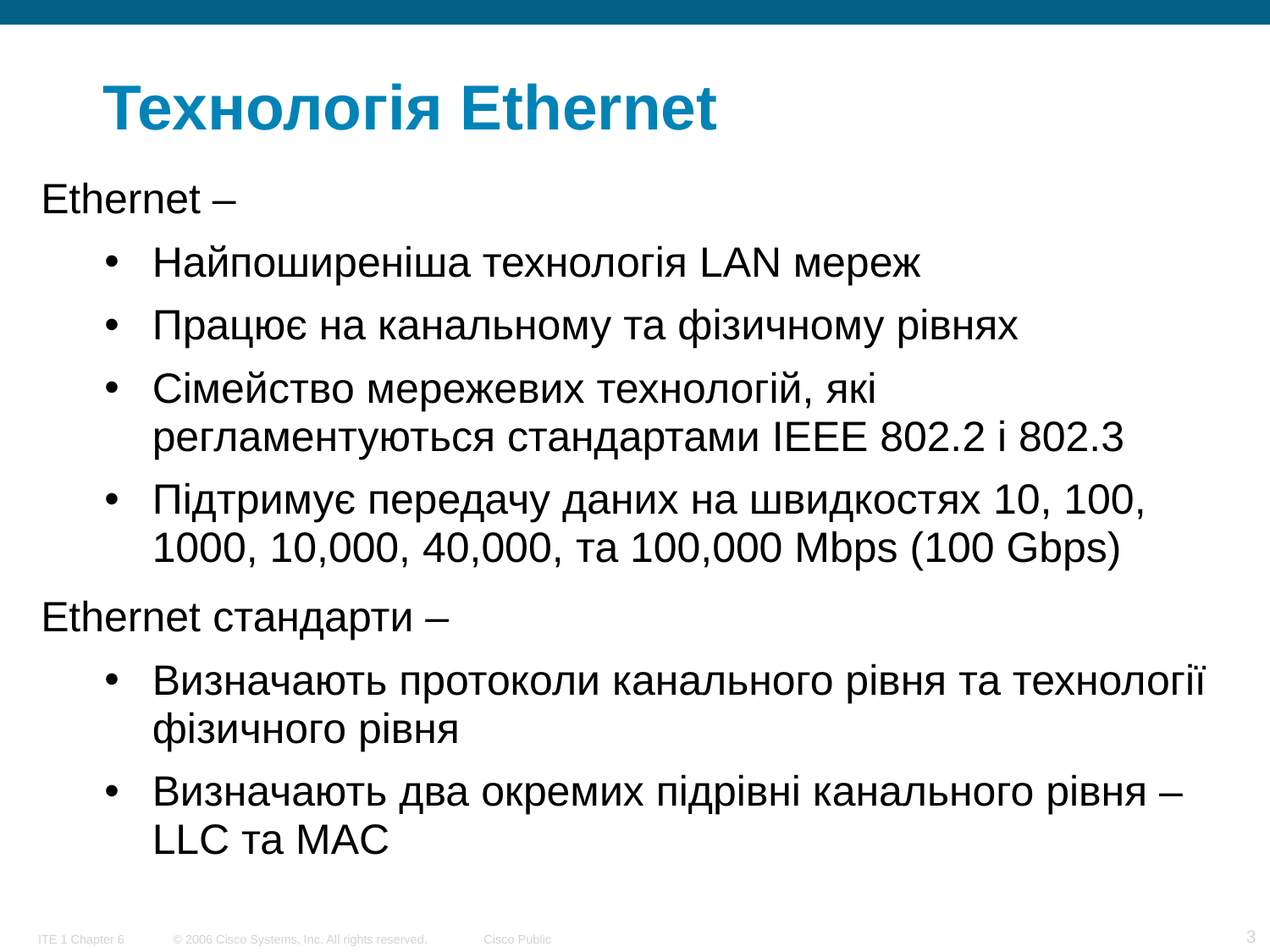

# Технологія Ethernet
Ethernet –
Найпоширеніша технологія LAN мереж
Працює на канальному та фізичному рівнях
Сімейство мережевих технологій, які регламентуються стандартами IEEE 802.2 і 802.3
Підтримує передачу даних на швидкостях 10, 100, 1000, 10,000, 40,000, та 100,000 Mbps (100 Gbps)
Ethernet стандарти –
Визначають протоколи канального рівня та технології фізичного рівня
Визначають два окремих підрівні канального рівня – LLC та MAC